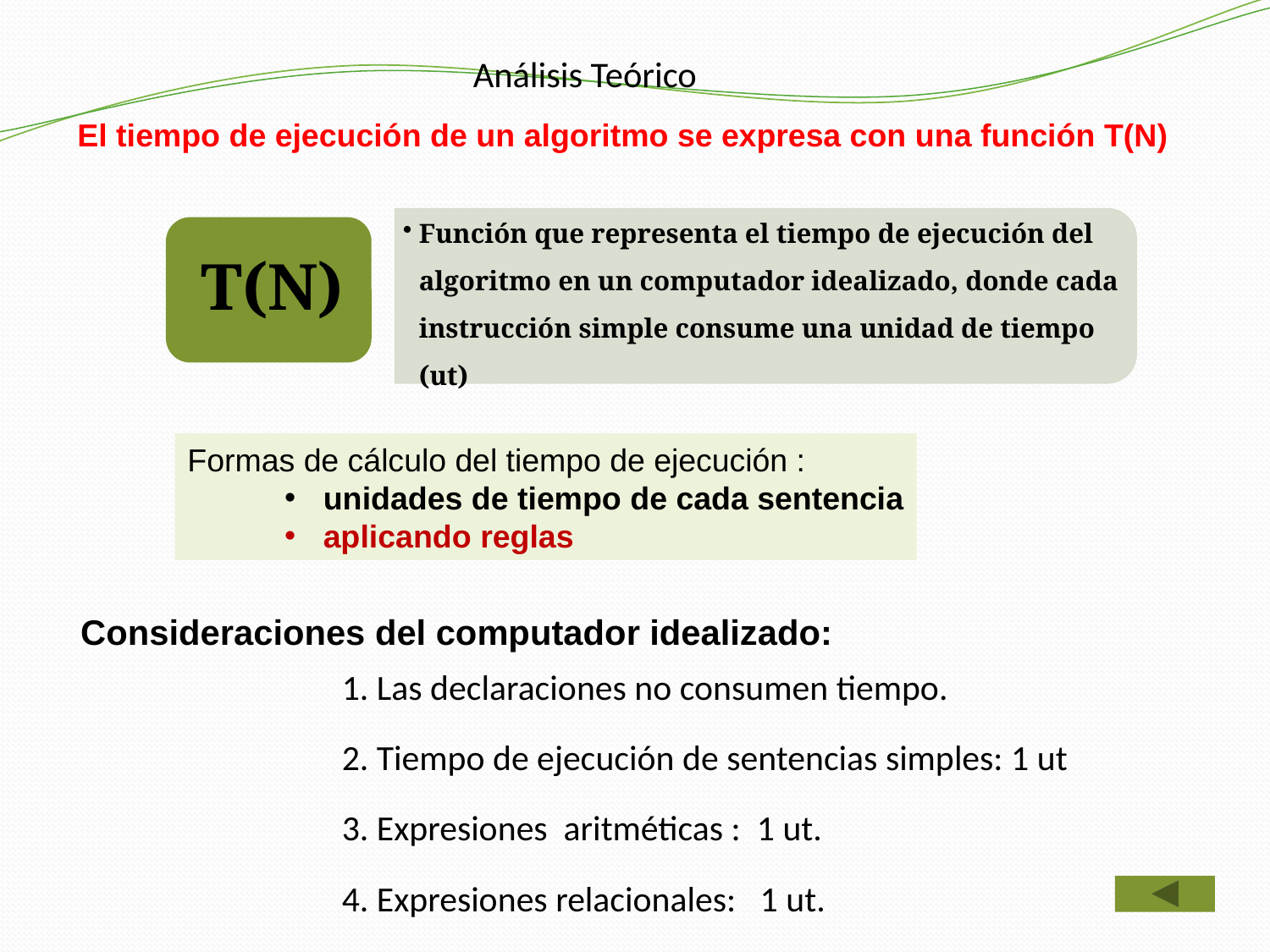

Análisis Teórico
El tiempo de ejecución de un algoritmo se expresa con una función T(N)
Función que representa el tiempo de ejecución del algoritmo en un computador idealizado, donde cada instrucción simple consume una unidad de tiempo (ut)
T(N)
Formas de cálculo del tiempo de ejecución :
 unidades de tiempo de cada sentencia
 aplicando reglas
Consideraciones del computador idealizado:

        1. Las declaraciones no consumen tiempo.
        2. Tiempo de ejecución de sentencias simples: 1 ut
        3. Expresiones  aritméticas :  1 ut.
        4. Expresiones relacionales:   1 ut.